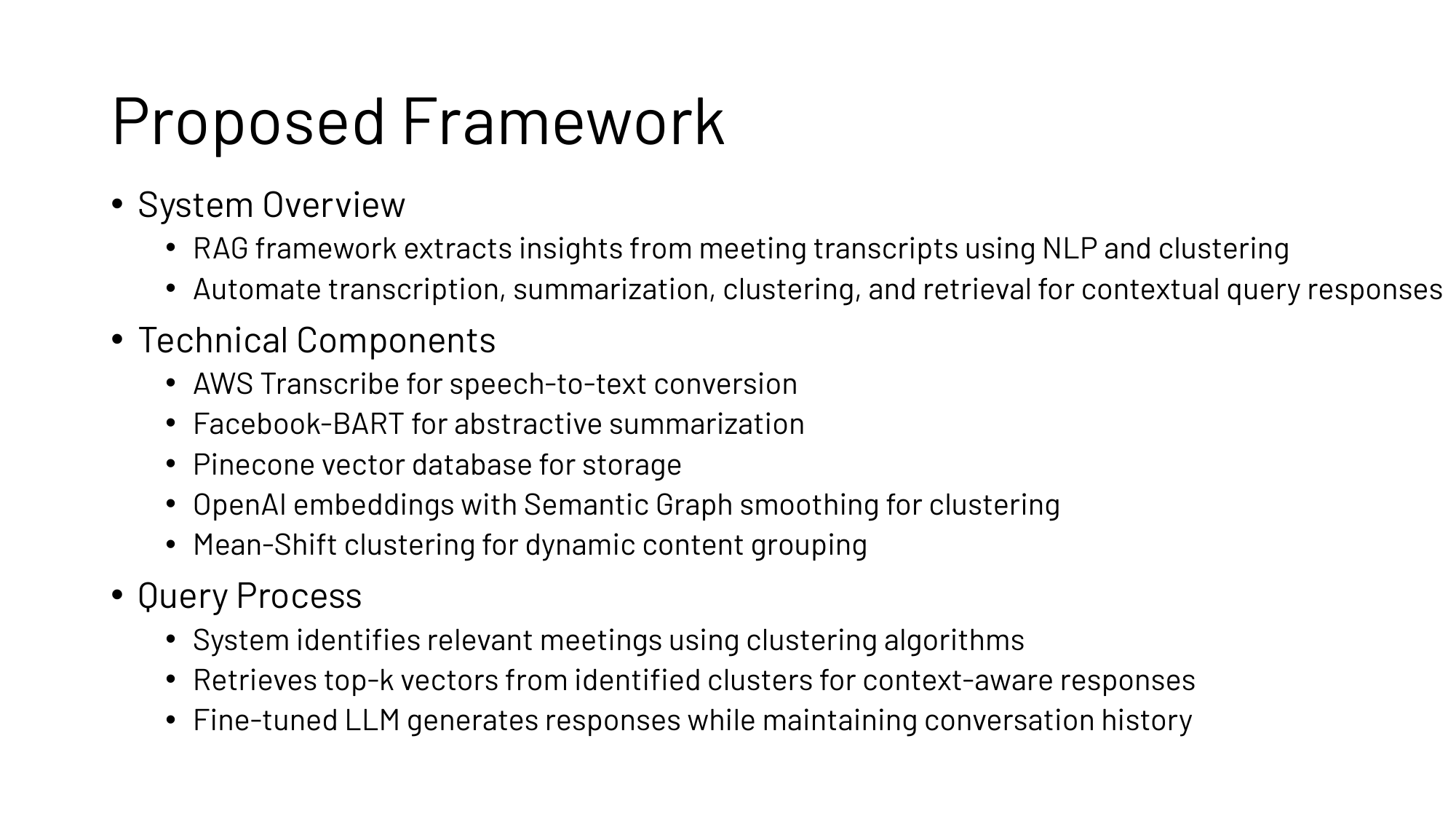

# Proposed Framework
System Overview
RAG framework extracts insights from meeting transcripts using NLP and clustering
Automate transcription, summarization, clustering, and retrieval for contextual query responses
Technical Components
AWS Transcribe for speech-to-text conversion
Facebook-BART for abstractive summarization
Pinecone vector database for storage
OpenAI embeddings with Semantic Graph smoothing for clustering
Mean-Shift clustering for dynamic content grouping
Query Process
System identifies relevant meetings using clustering algorithms
Retrieves top-k vectors from identified clusters for context-aware responses
Fine-tuned LLM generates responses while maintaining conversation history